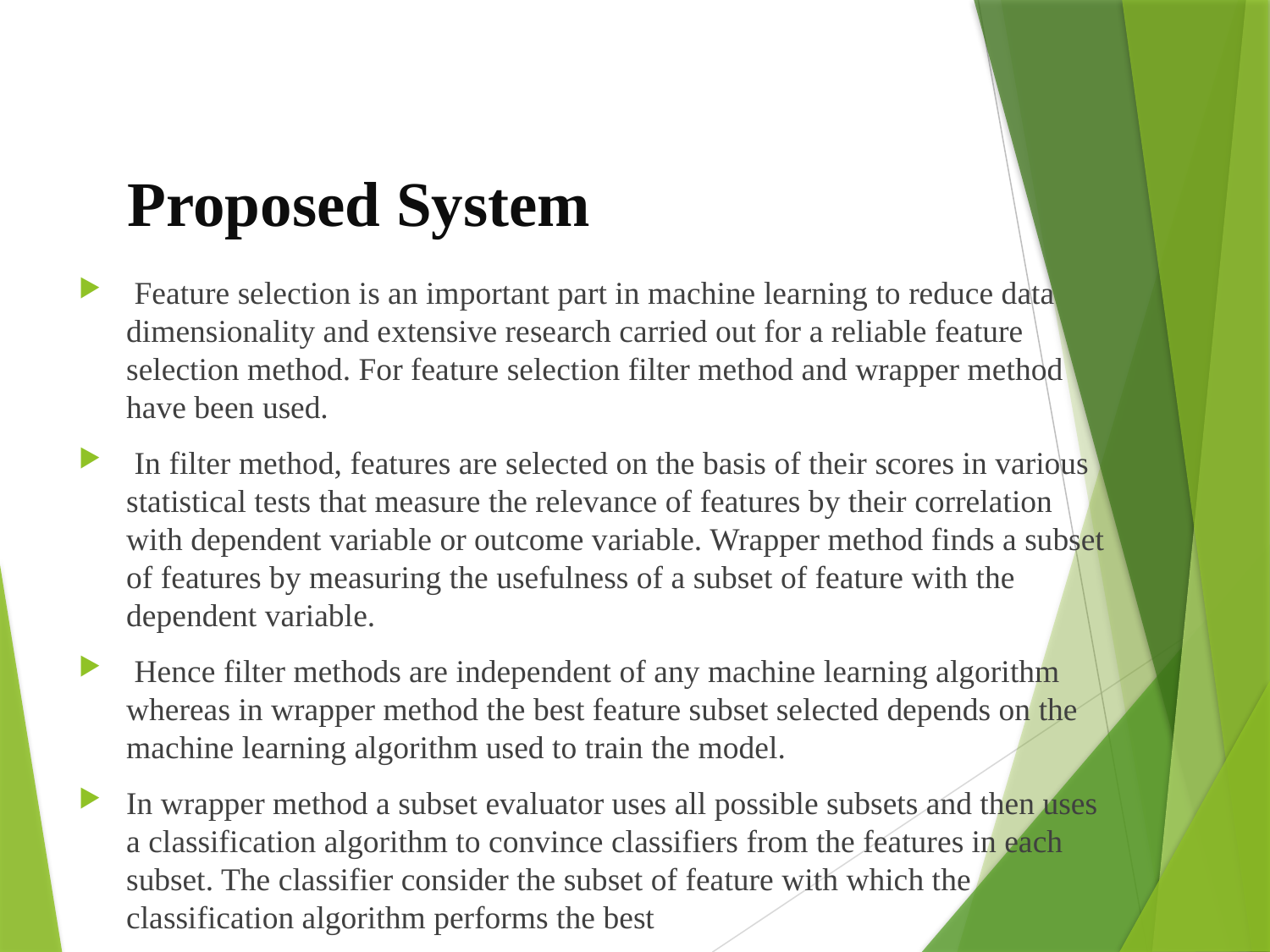

# Proposed System
 Feature selection is an important part in machine learning to reduce data dimensionality and extensive research carried out for a reliable feature selection method. For feature selection filter method and wrapper method have been used.
 In filter method, features are selected on the basis of their scores in various statistical tests that measure the relevance of features by their correlation with dependent variable or outcome variable. Wrapper method finds a subset of features by measuring the usefulness of a subset of feature with the dependent variable.
 Hence filter methods are independent of any machine learning algorithm whereas in wrapper method the best feature subset selected depends on the machine learning algorithm used to train the model.
In wrapper method a subset evaluator uses all possible subsets and then uses a classification algorithm to convince classifiers from the features in each subset. The classifier consider the subset of feature with which the classification algorithm performs the best